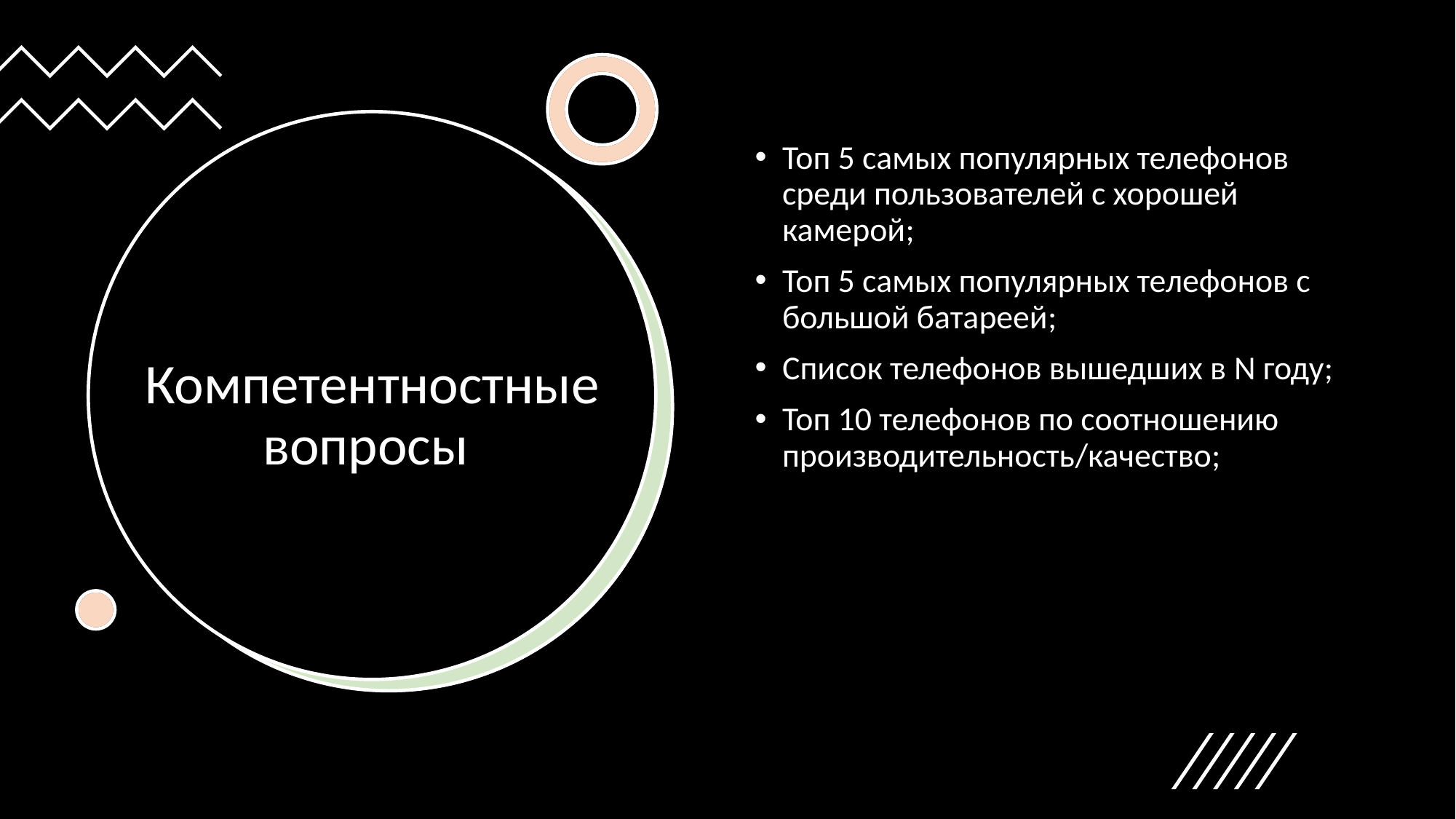

Топ 5 самых популярных телефонов среди пользователей с хорошей камерой;
Топ 5 самых популярных телефонов с большой батареей;
Список телефонов вышедших в N году;
Топ 10 телефонов по соотношению производительность/качество;

# Компетентностные вопросы